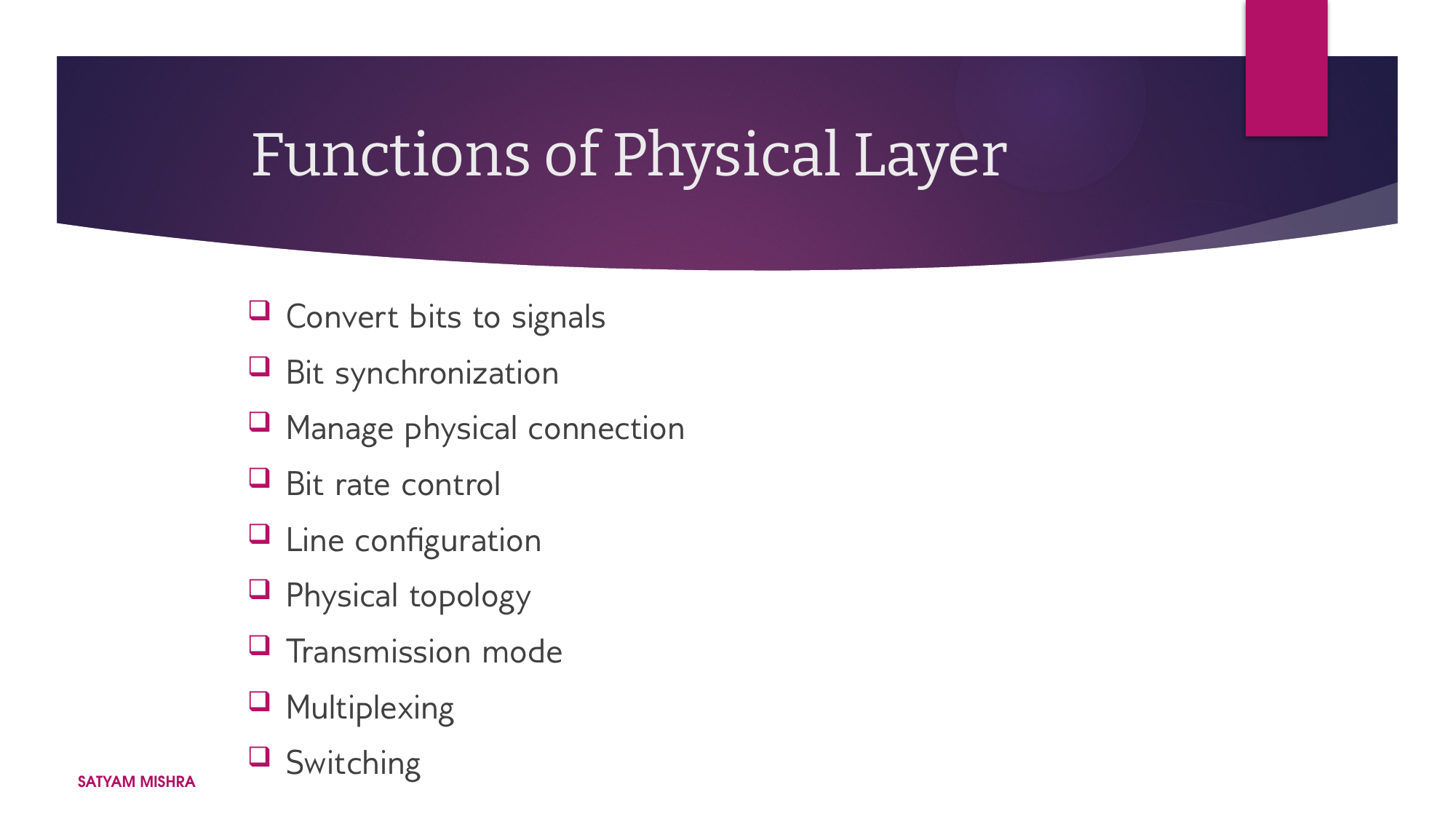

# Functions of Physical Layer
Convert bits to signals
Bit synchronization
Manage physical connection
Bit rate control
Line configuration
Physical topology
Transmission mode
Multiplexing
Switching

SATYAM MISHRA